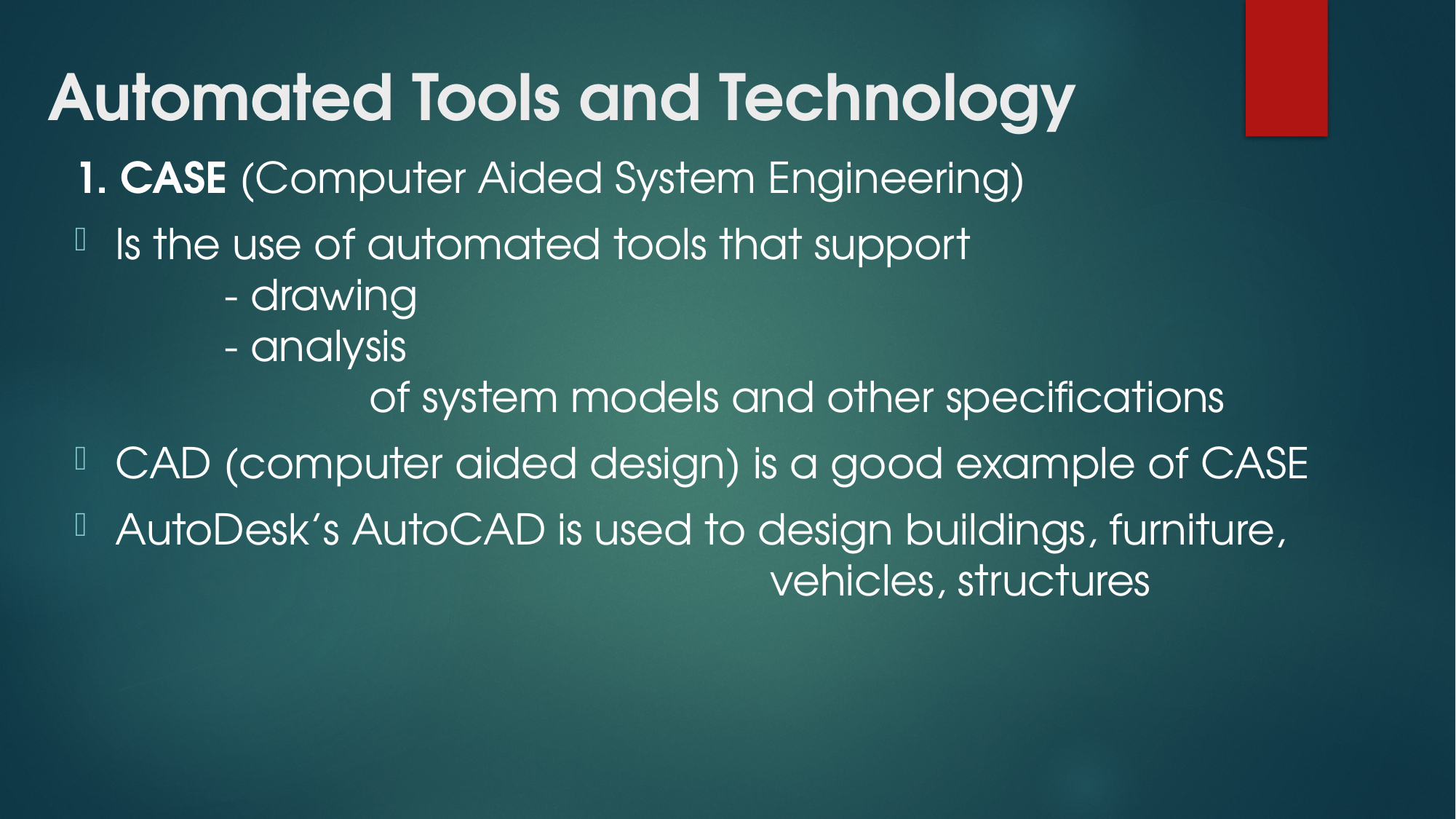

# Automated Tools and Technology
1. CASE (Computer Aided System Engineering)
Is the use of automated tools that support
	- drawing
	- analysis
		   of system models and other specifications
CAD (computer aided design) is a good example of CASE
AutoDesk’s AutoCAD is used to design buildings, furniture,
						vehicles, structures